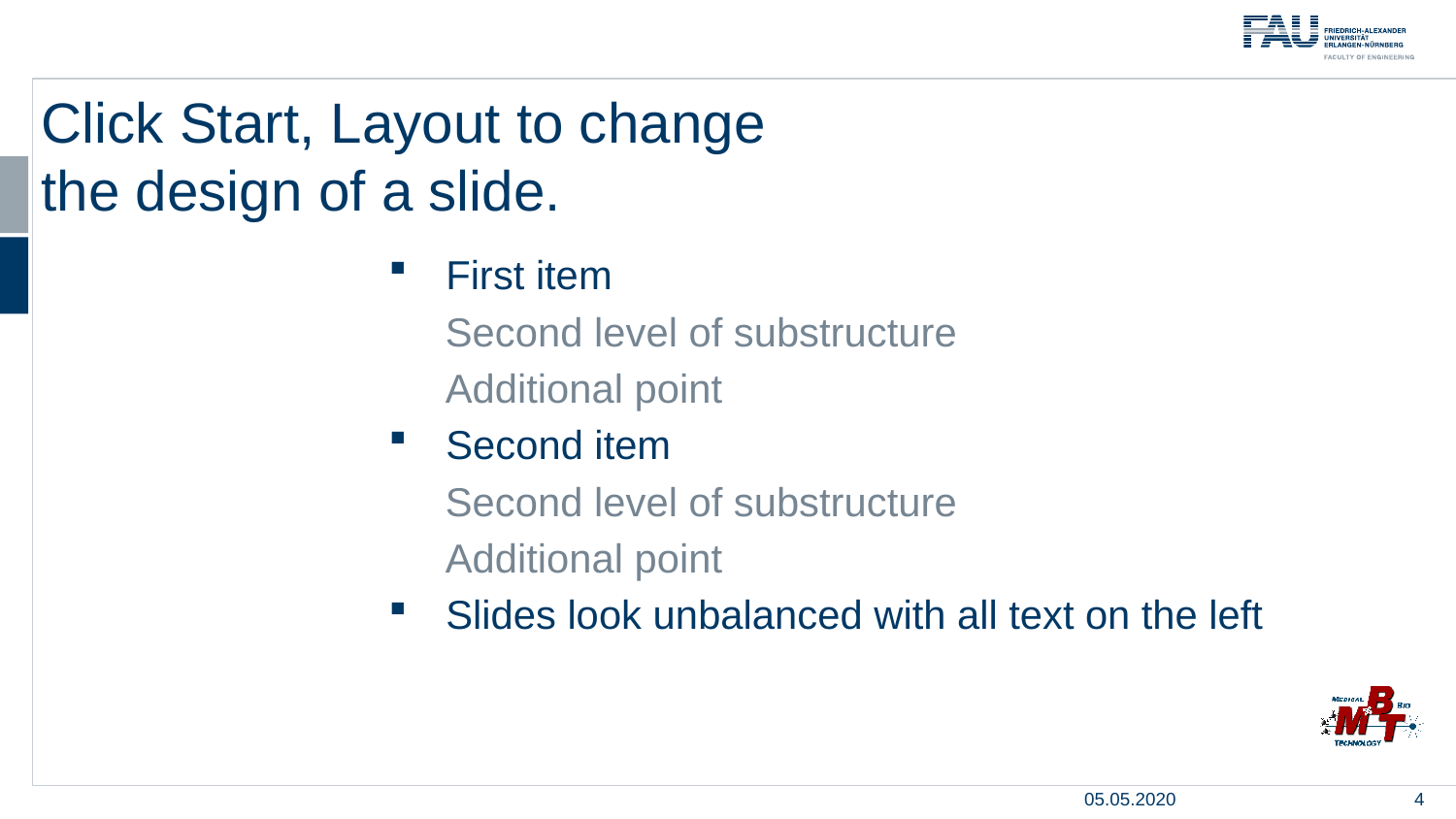

# Click Start, Layout to change the design of a slide.

First item
Second level of substructure
Additional point
Second item
Second level of substructure
Additional point
Slides look unbalanced with all text on the left

05.05.2020
4